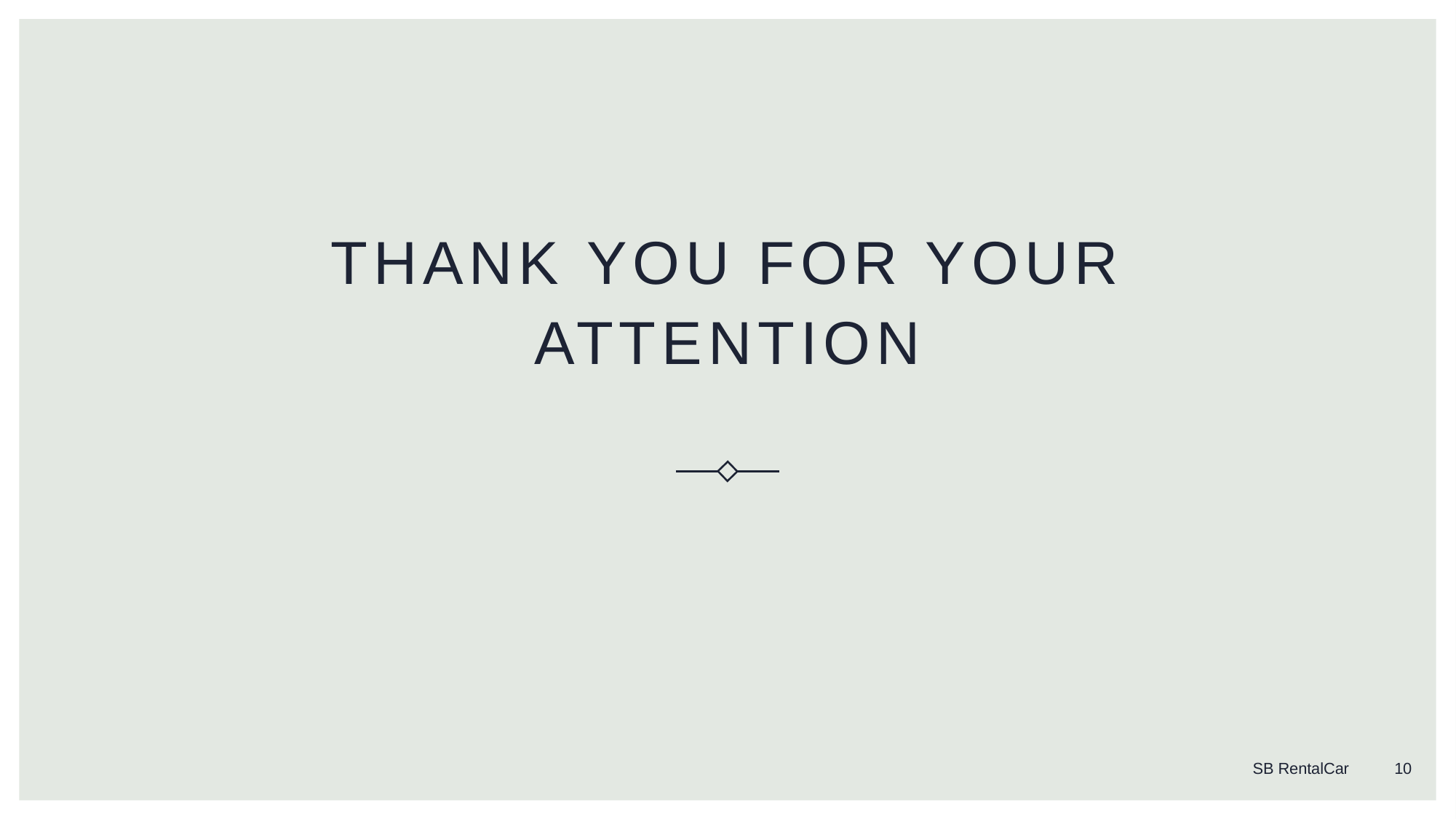

# Thank you for your attention

10
SB RentalCar